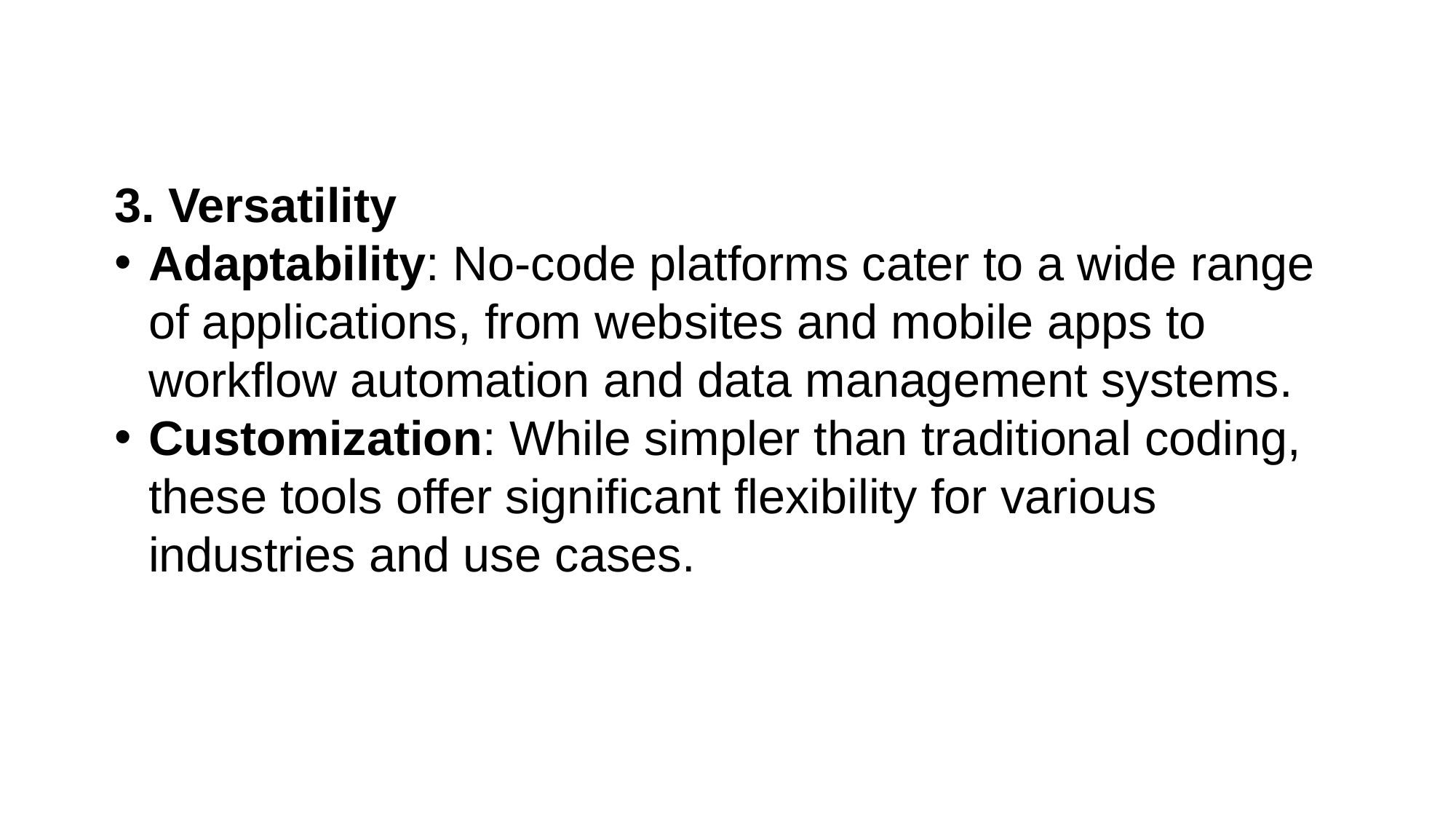

3. Versatility
Adaptability: No-code platforms cater to a wide range of applications, from websites and mobile apps to workflow automation and data management systems.
Customization: While simpler than traditional coding, these tools offer significant flexibility for various industries and use cases.